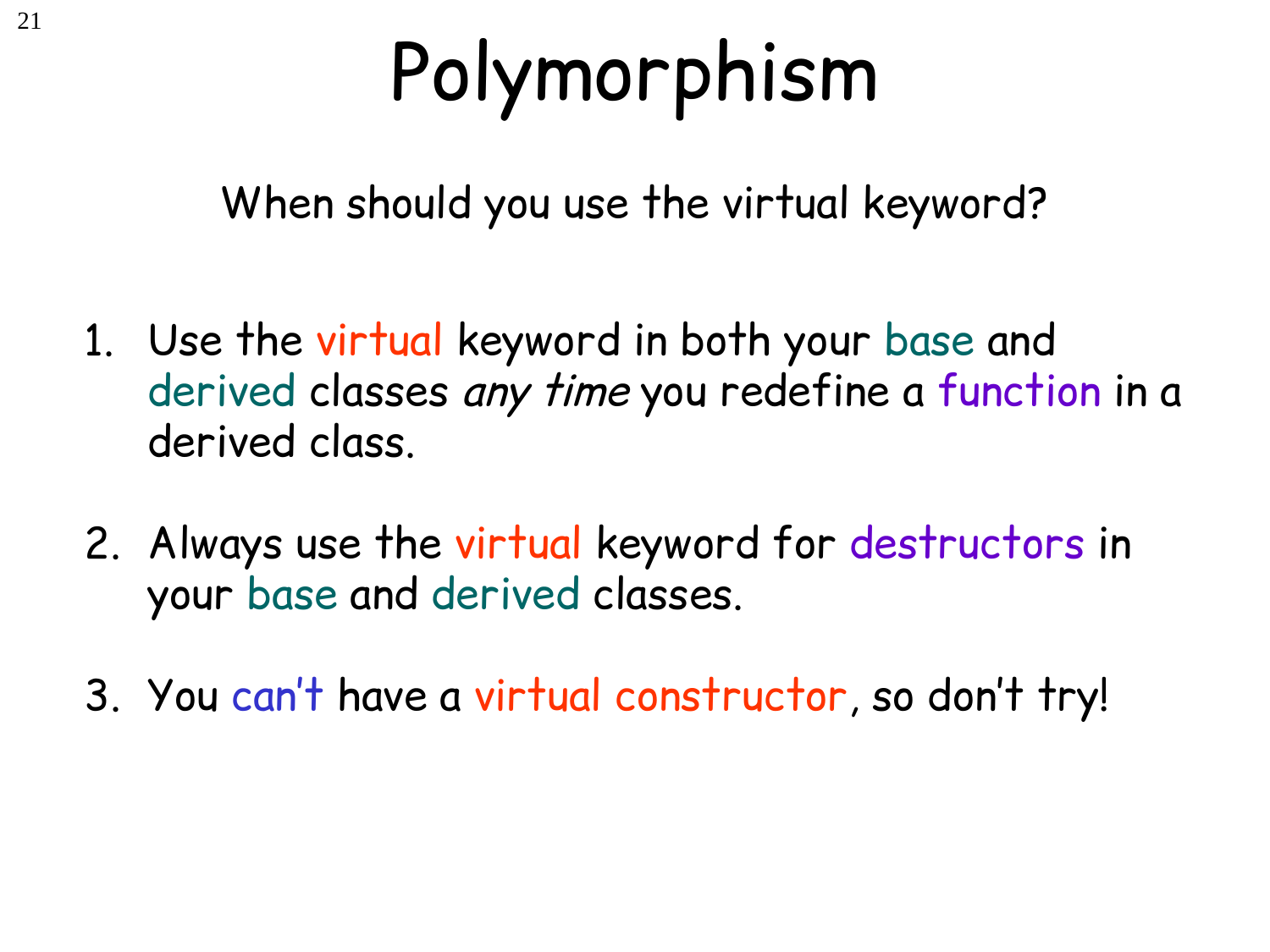

# Polymorphism
21
When should you use the virtual keyword?
Use the virtual keyword in both your base and derived classes any time you redefine a function in a derived class.

Always use the virtual keyword for destructors in your base and derived classes.

You can’t have a virtual constructor, so don’t try!